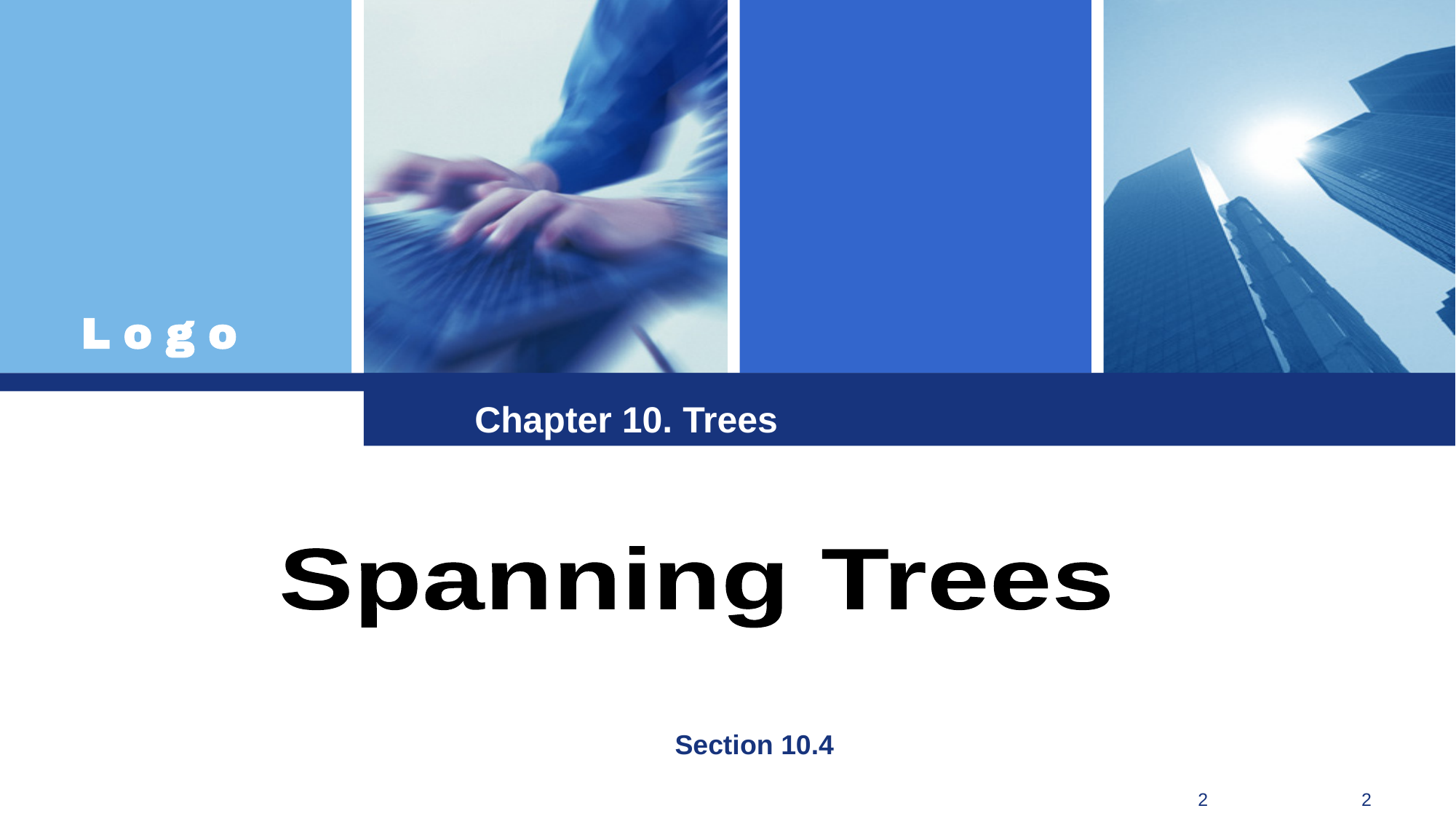

Chapter 10. Trees
Spanning Trees
Section 10.4
2
2